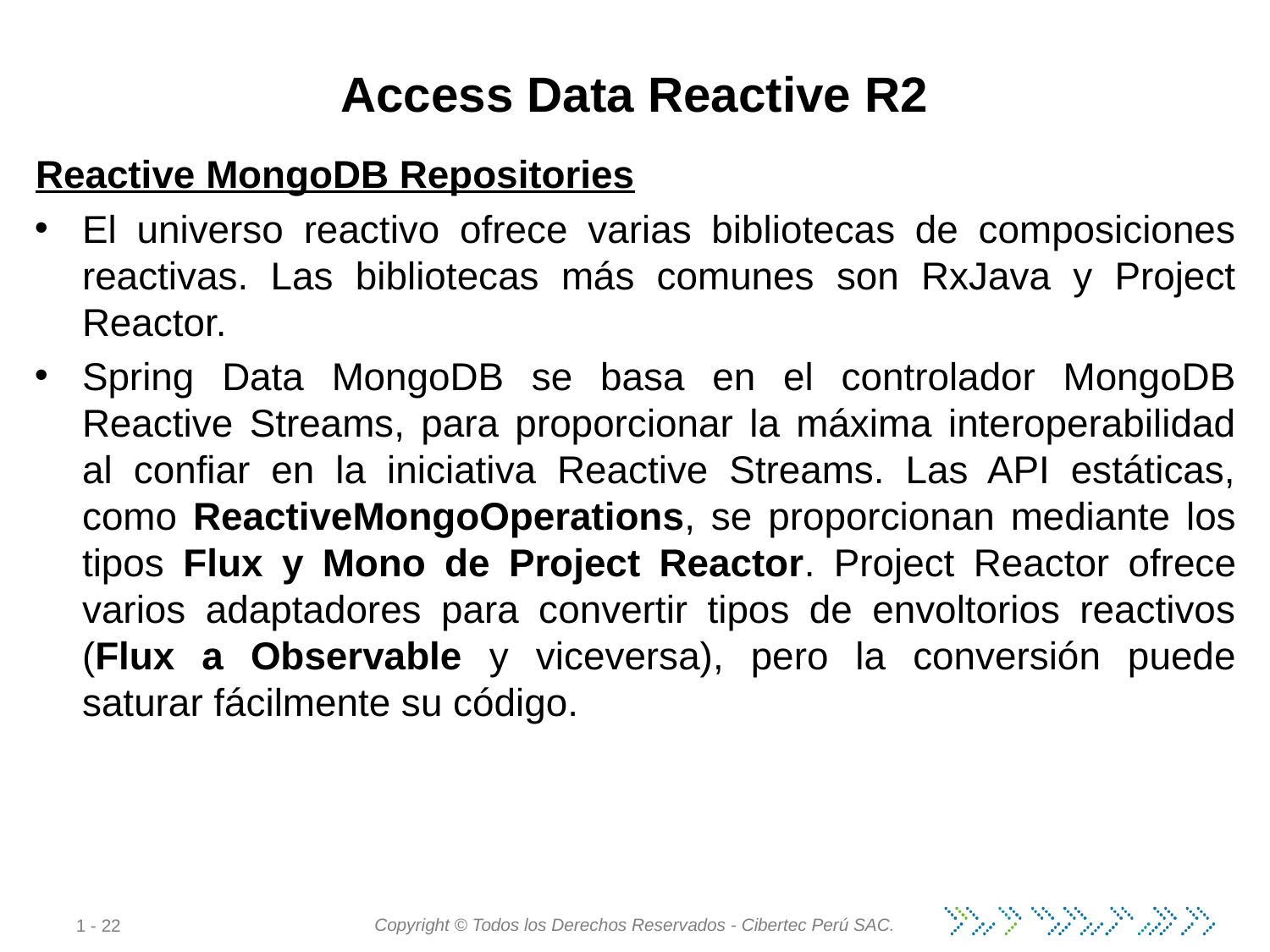

# Access Data Reactive R2
Reactive MongoDB Repositories
El universo reactivo ofrece varias bibliotecas de composiciones reactivas. Las bibliotecas más comunes son RxJava y Project Reactor.
Spring Data MongoDB se basa en el controlador MongoDB Reactive Streams, para proporcionar la máxima interoperabilidad al confiar en la iniciativa Reactive Streams. Las API estáticas, como ReactiveMongoOperations, se proporcionan mediante los tipos Flux y Mono de Project Reactor. Project Reactor ofrece varios adaptadores para convertir tipos de envoltorios reactivos (Flux a Observable y viceversa), pero la conversión puede saturar fácilmente su código.